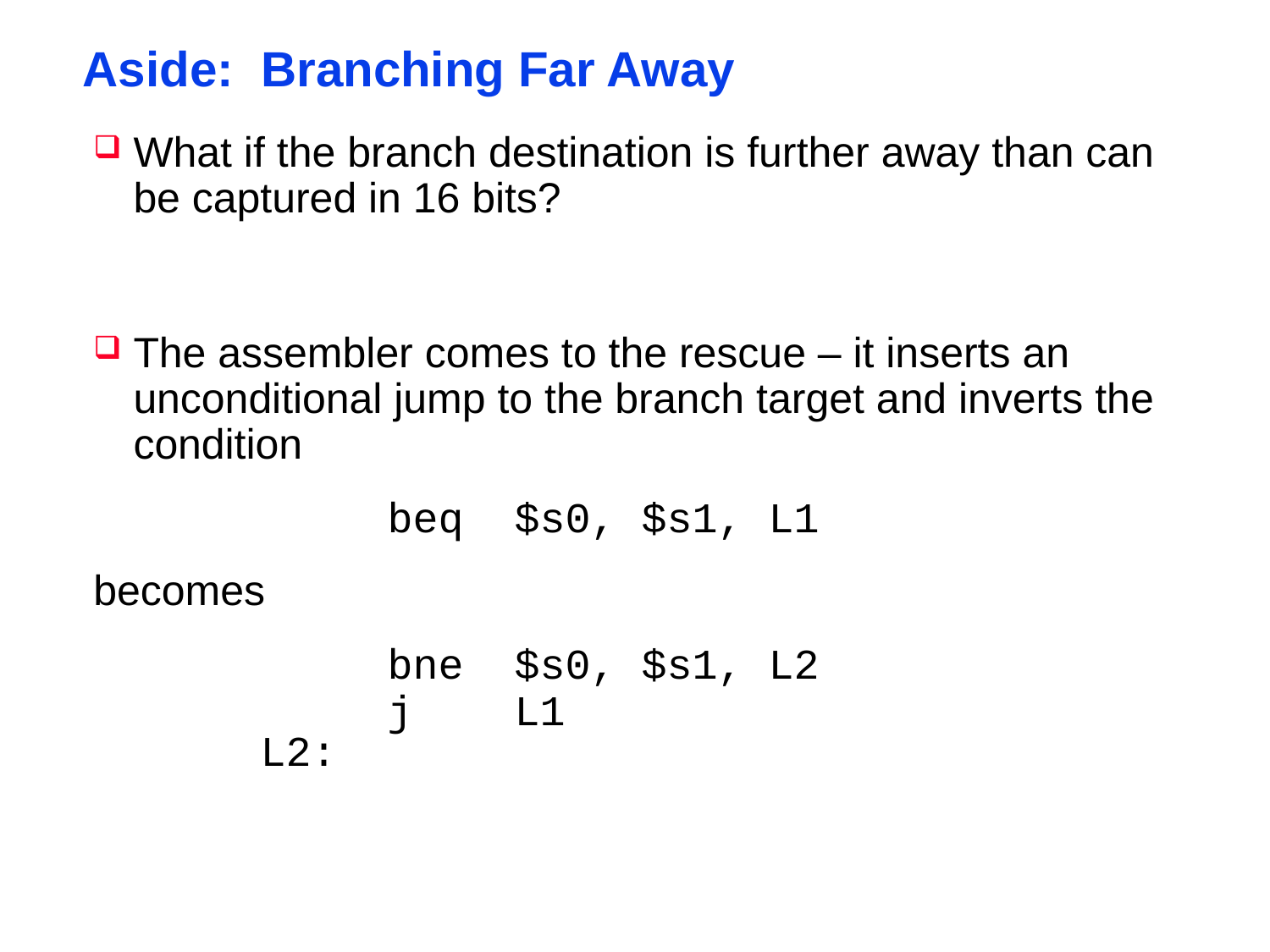

# Aside:  Branching Far Away
What if the branch destination is further away than can be captured in 16 bits?
The assembler comes to the rescue – it inserts an unconditional jump to the branch target and inverts the condition
			beq	$s0, $s1, L1
becomes
			bne	$s0, $s1, L2
			j	L1
		L2: